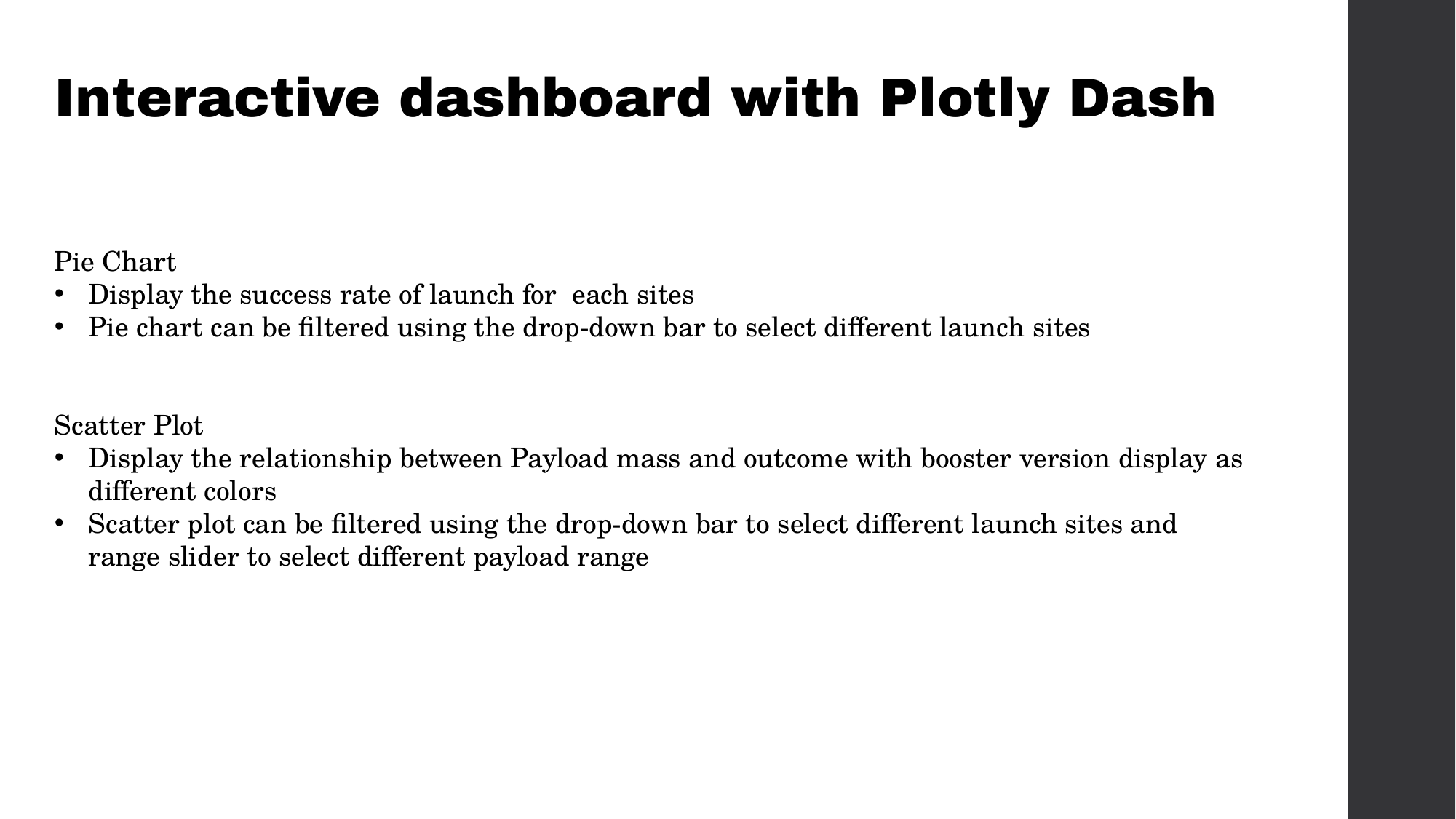

Interactive dashboard with Plotly Dash
Pie Chart
Display the success rate of launch for  each sites
Pie chart can be filtered using the drop-down bar to select different launch sites

Scatter Plot
Display the relationship between Payload mass and outcome with booster version display as different colors
Scatter plot can be filtered using the drop-down bar to select different launch sites and range slider to select different payload range